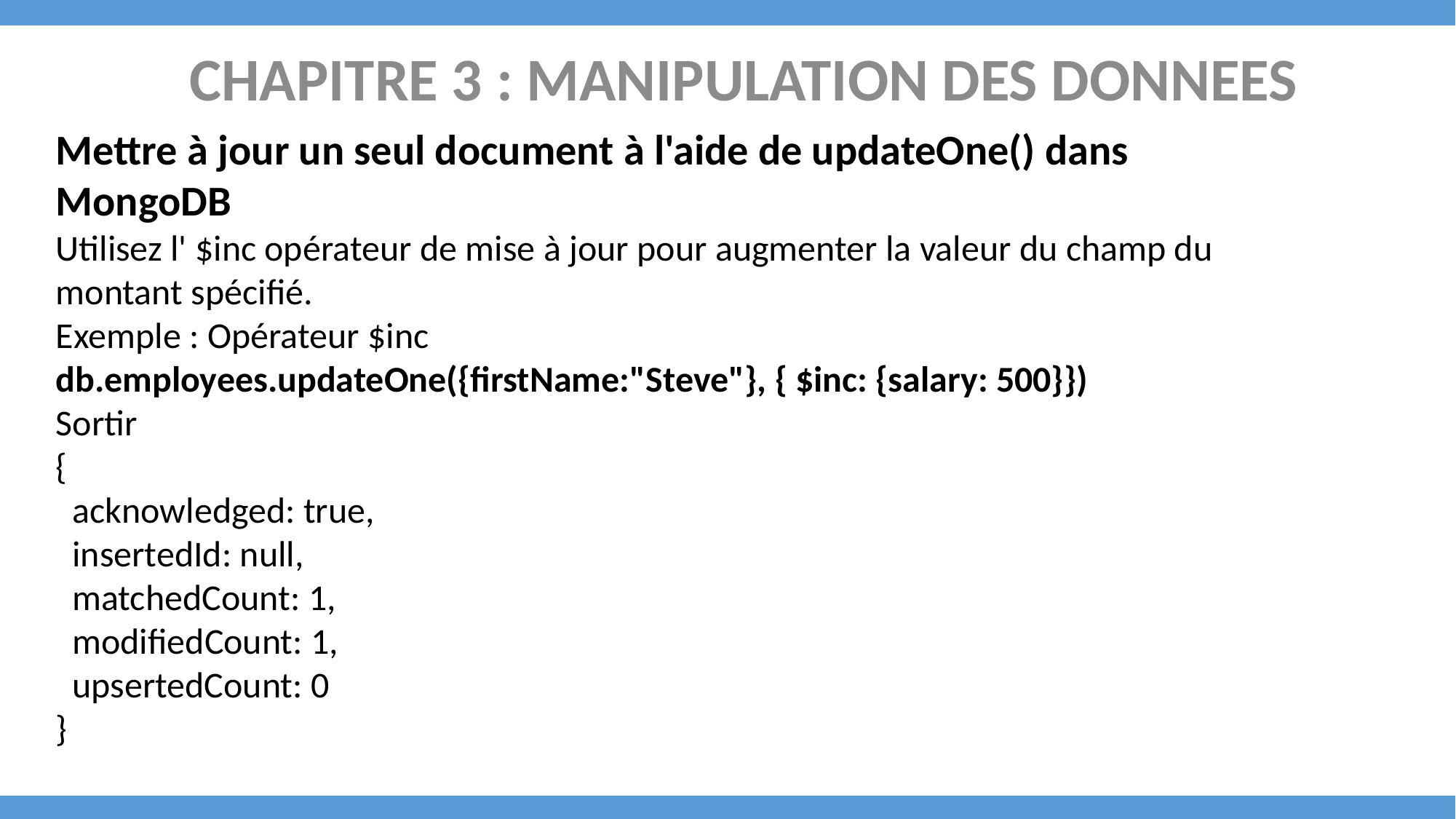

CHAPITRE 3 : MANIPULATION DES DONNEES
Mettre à jour un seul document à l'aide de updateOne() dans MongoDB
Utilisez l' $inc opérateur de mise à jour pour augmenter la valeur du champ du montant spécifié.
Exemple : Opérateur $inc
db.employees.updateOne({firstName:"Steve"}, { $inc: {salary: 500}})
Sortir
{
  acknowledged: true,
  insertedId: null,
  matchedCount: 1,
  modifiedCount: 1,
  upsertedCount: 0
}